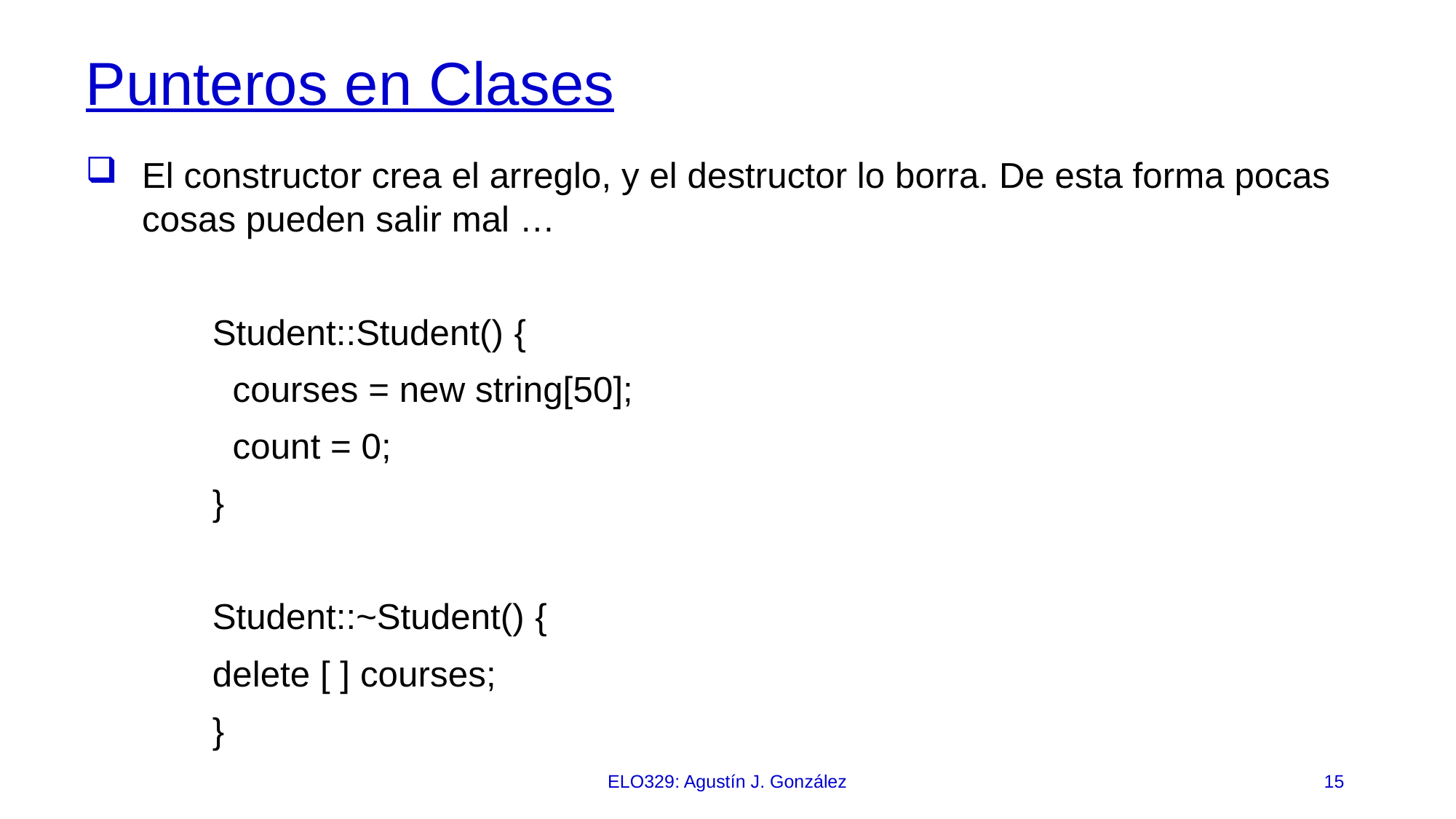

# Punteros en Clases
El constructor crea el arreglo, y el destructor lo borra. De esta forma pocas cosas pueden salir mal …

Student::Student()‏ {
  courses = new string[50];
  count = 0;
}

Student::~Student()‏ {
	delete [ ] courses;
}
ELO329: Agustín J. González
15